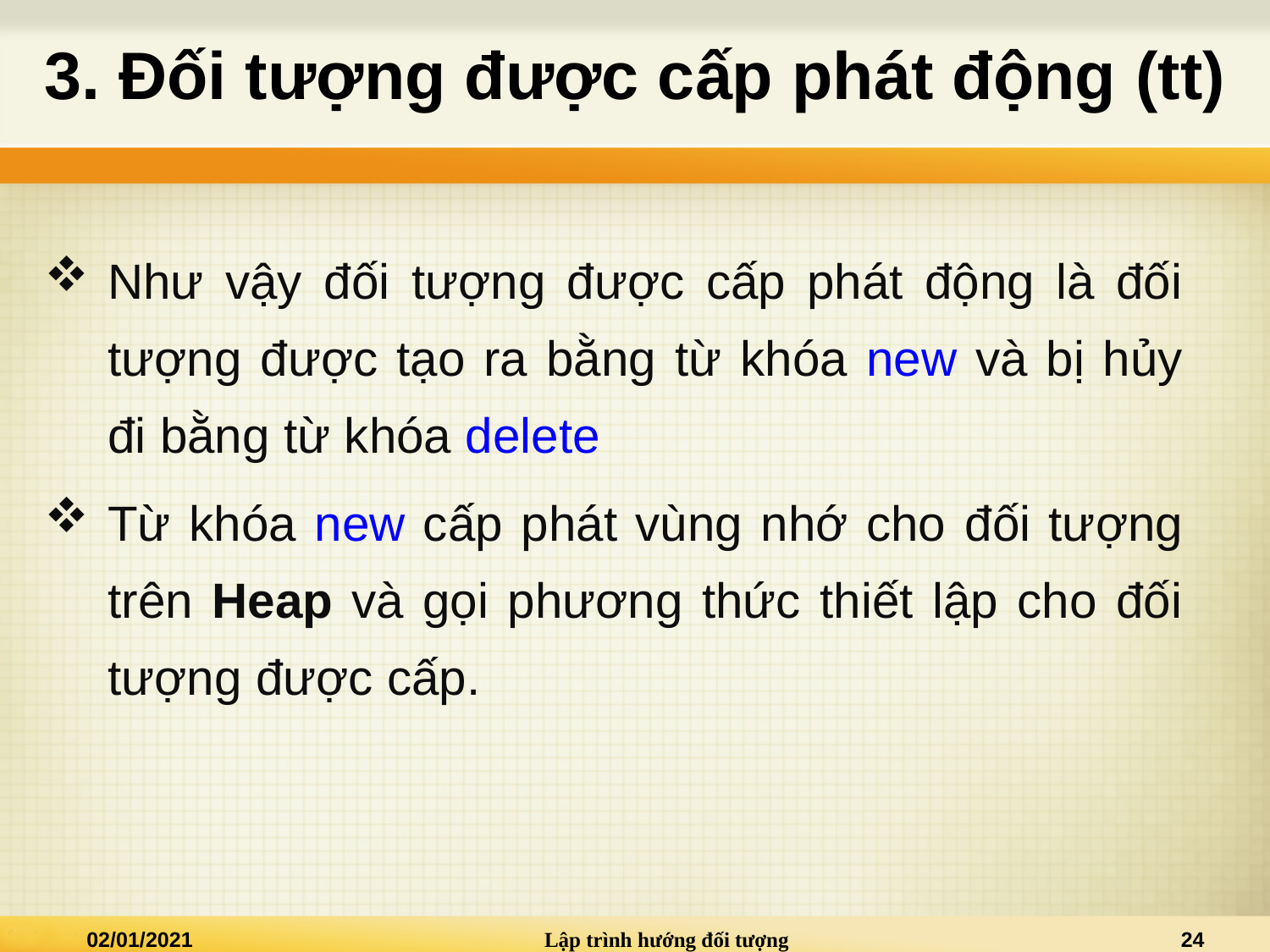

# 3. Đối tượng được cấp phát động (tt)
Như vậy đối tượng được cấp phát động là đối tượng được tạo ra bằng từ khóa new và bị hủy đi bằng từ khóa delete
Từ khóa new cấp phát vùng nhớ cho đối tượng trên Heap và gọi phương thức thiết lập cho đối tượng được cấp.
02/01/2021
Lập trình hướng đối tượng
24